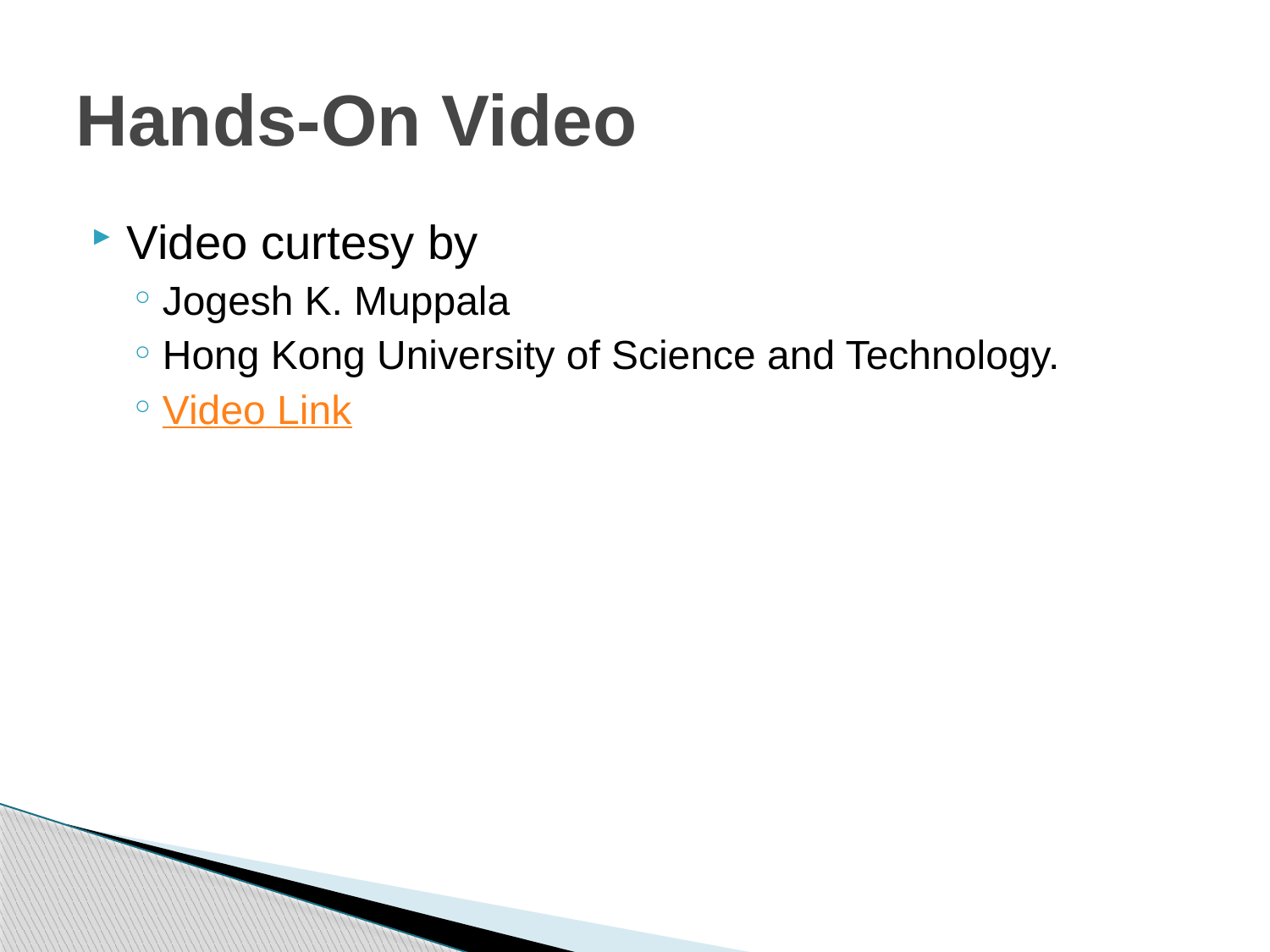

# Hands-On Video
Video curtesy by
Jogesh K. Muppala
Hong Kong University of Science and Technology.
Video Link